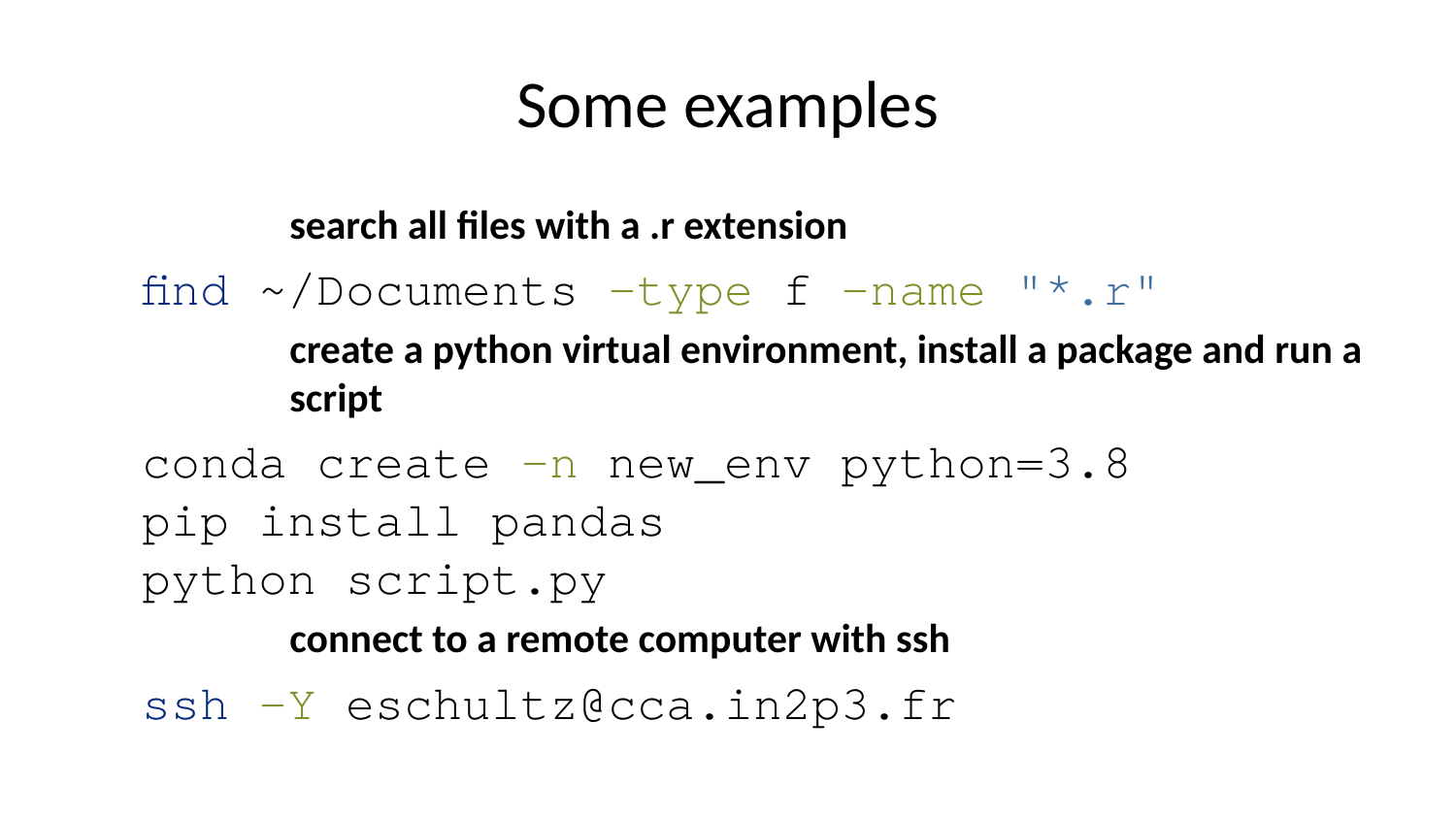

# Some examples
search all files with a .r extension
find ~/Documents -type f -name "*.r"
create a python virtual environment, install a package and run a script
conda create -n new_env python=3.8
pip install pandas
python script.py
connect to a remote computer with ssh
ssh -Y eschultz@cca.in2p3.fr